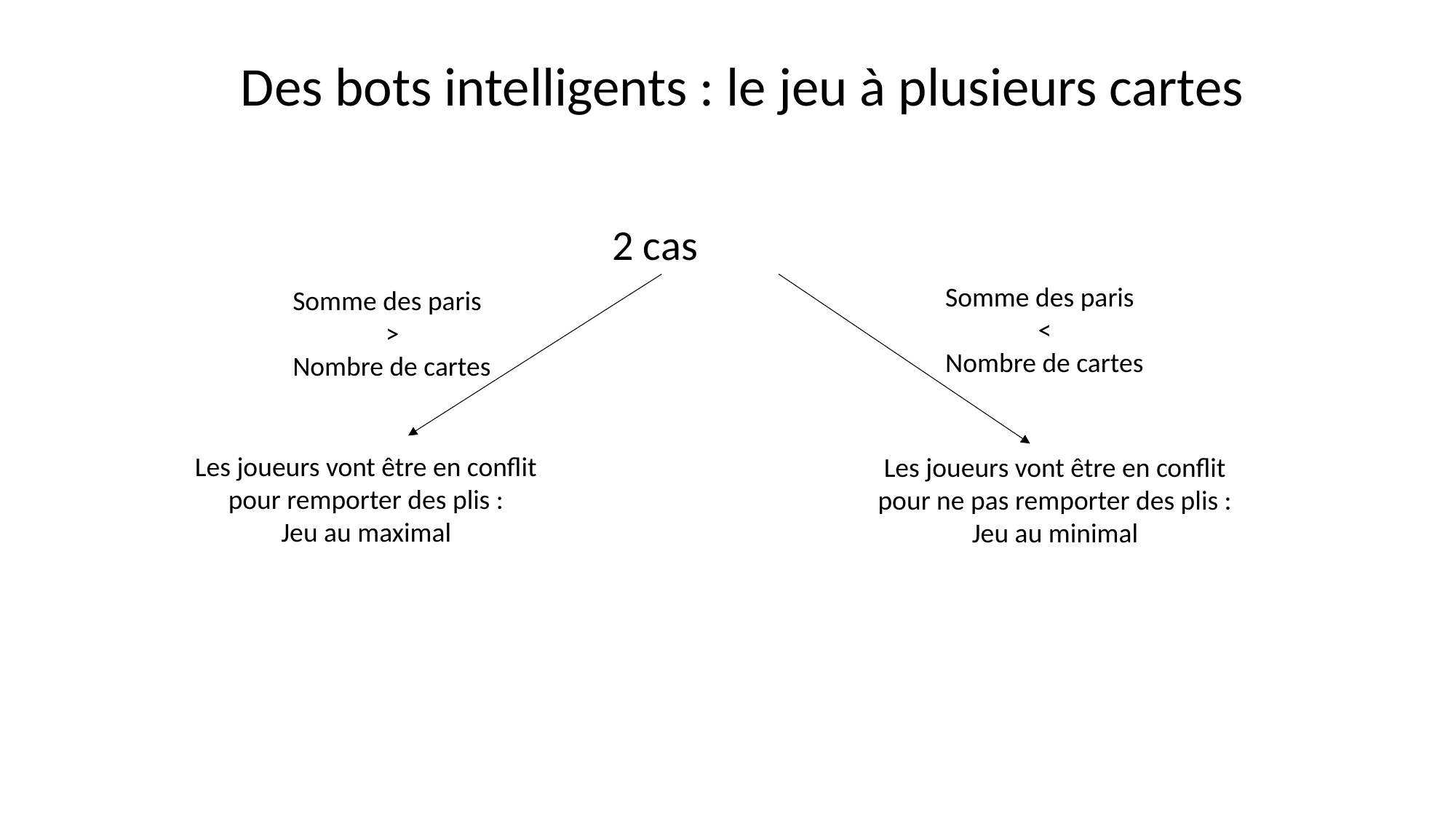

Des bots intelligents : le jeu à plusieurs cartes
2 cas
Somme des paris
               <
Nombre de cartes
Somme des paris
               >
Nombre de cartes
Les joueurs vont être en conflit pour remporter des plis :
Jeu au maximal
Les joueurs vont être en conflit pour ne pas remporter des plis :
Jeu au minimal